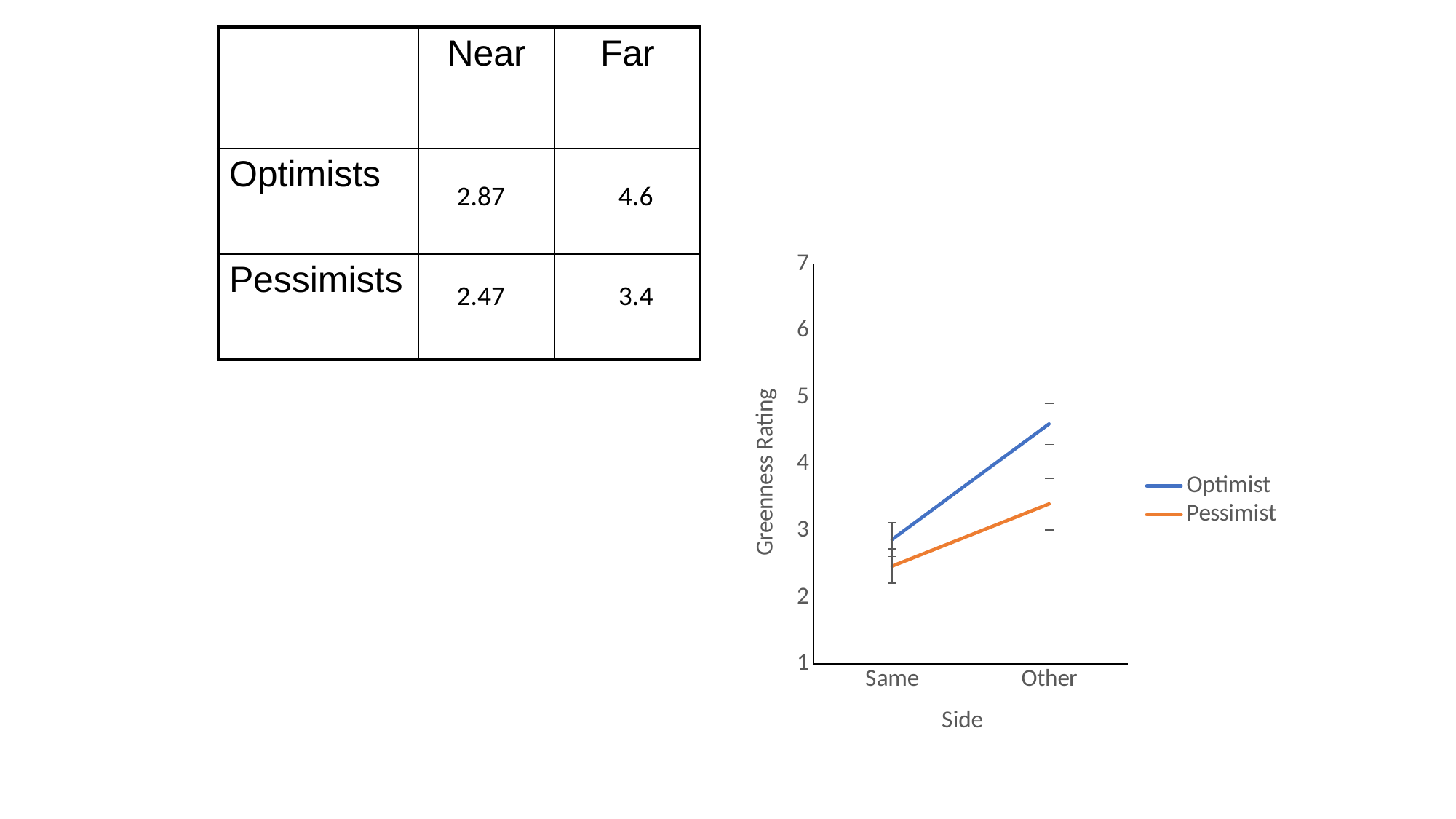

|  | Near | Far |
| --- | --- | --- |
| Optimists |  |  |
| Pessimists |  |  |
2.87
4.6
2.47
3.4

### Chart

| Category | Optimist | Pessimist |
|---|---|---|
| Same | 2.8666666666666667 | 2.466666666666667 |
| Other | 4.6 | 3.4 |